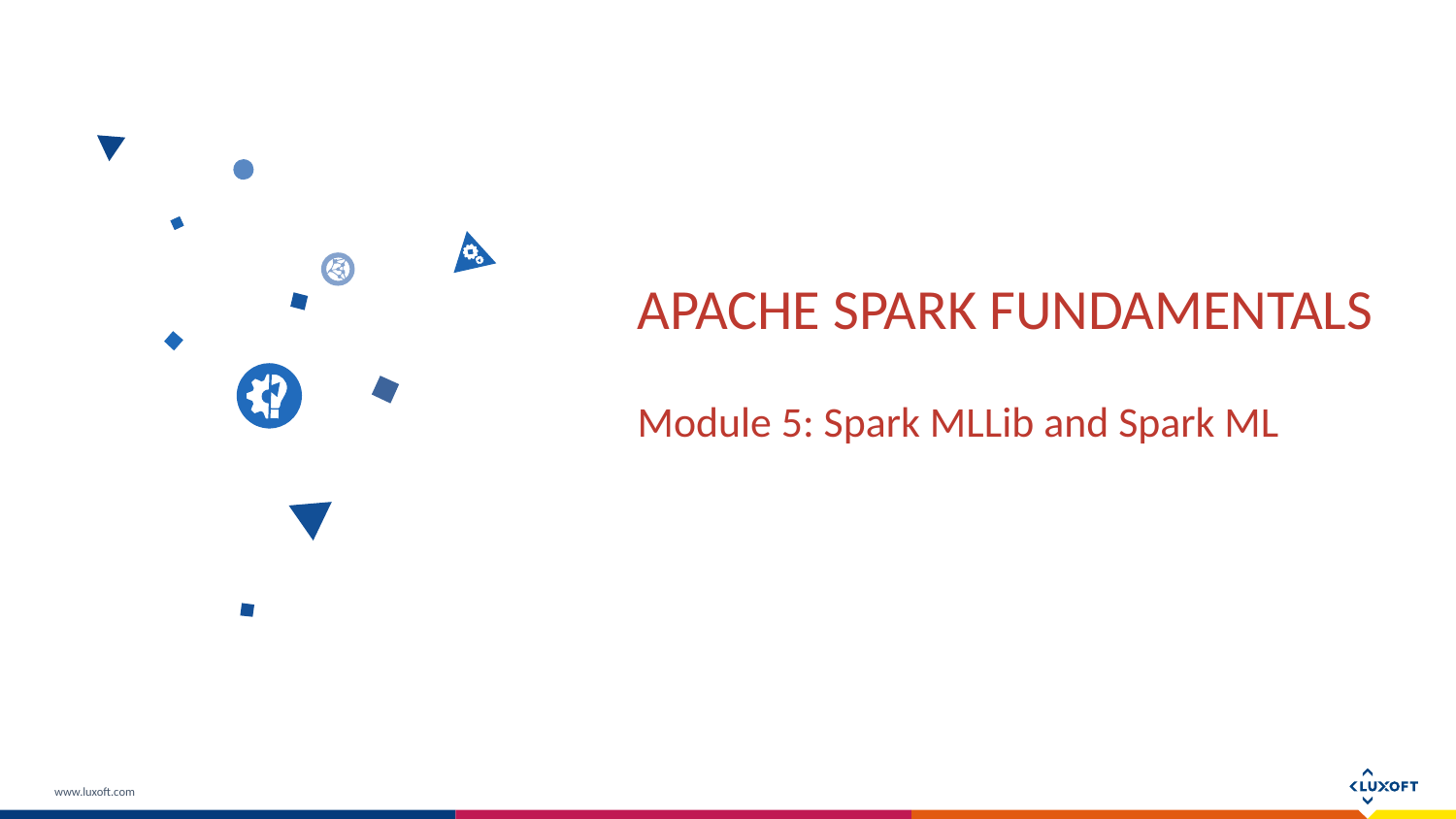

APACHE SPARK FUNDAMENTALS
Module 5: Spark MLLib and Spark ML